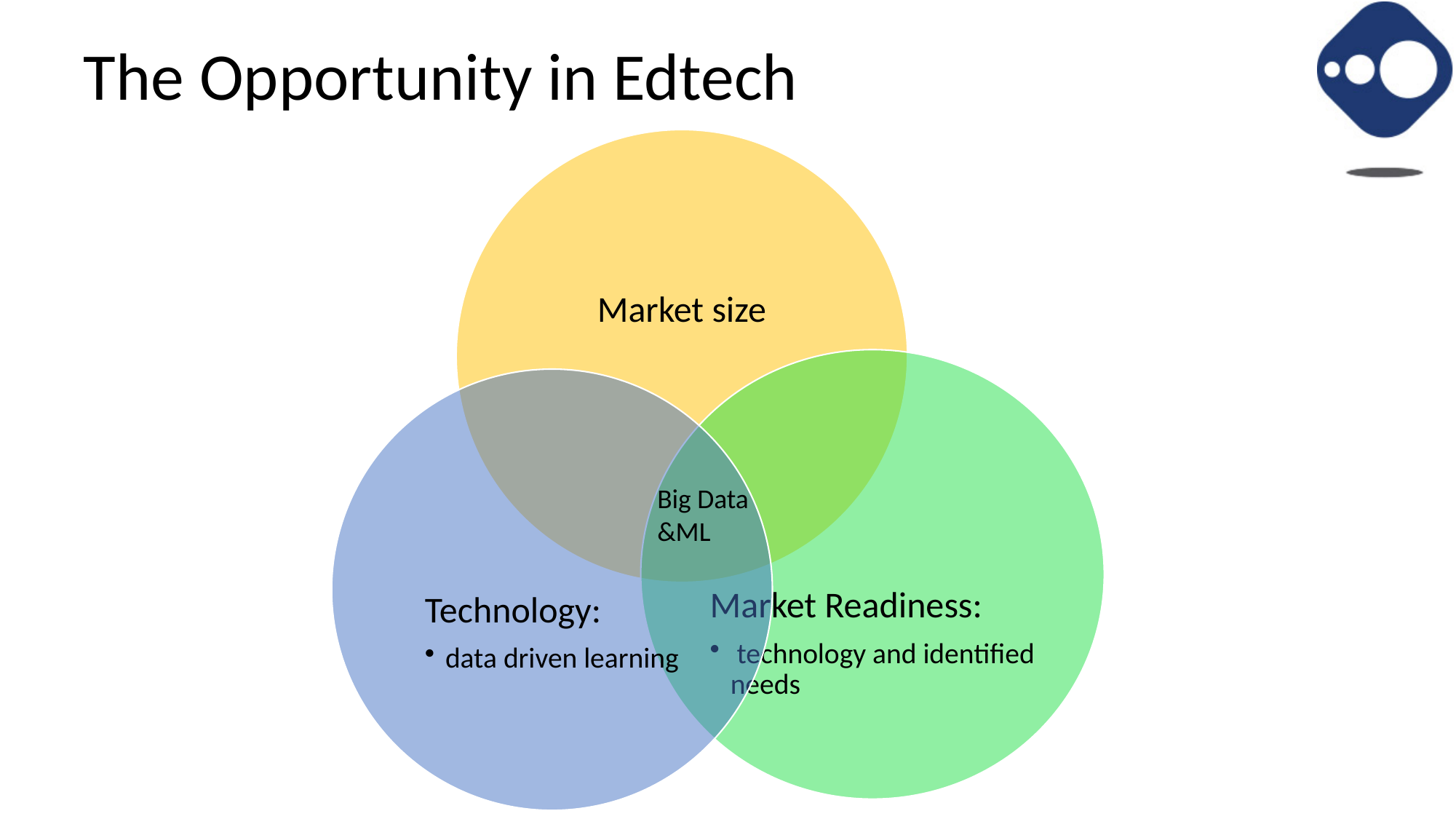

The Opportunity in Edtech
Market size

Market Readiness:
 technology and identified needs

Technology:
data driven learning

Big Data &ML